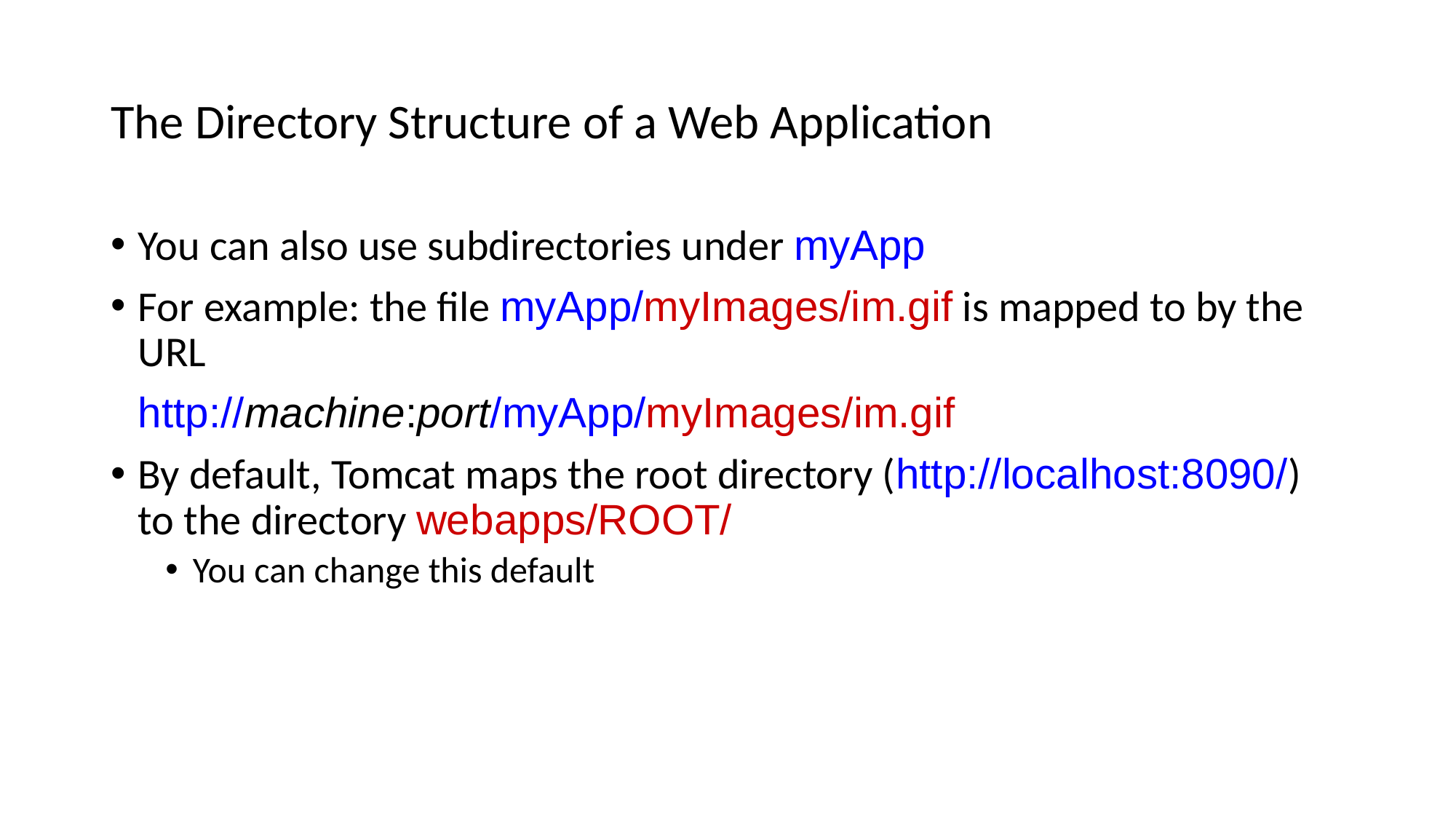

# The Directory Structure of a Web Application
You can also use subdirectories under myApp
For example: the file myApp/myImages/im.gif is mapped to by the URL
	http://machine:port/myApp/myImages/im.gif
By default, Tomcat maps the root directory (http://localhost:8090/) to the directory webapps/ROOT/
You can change this default